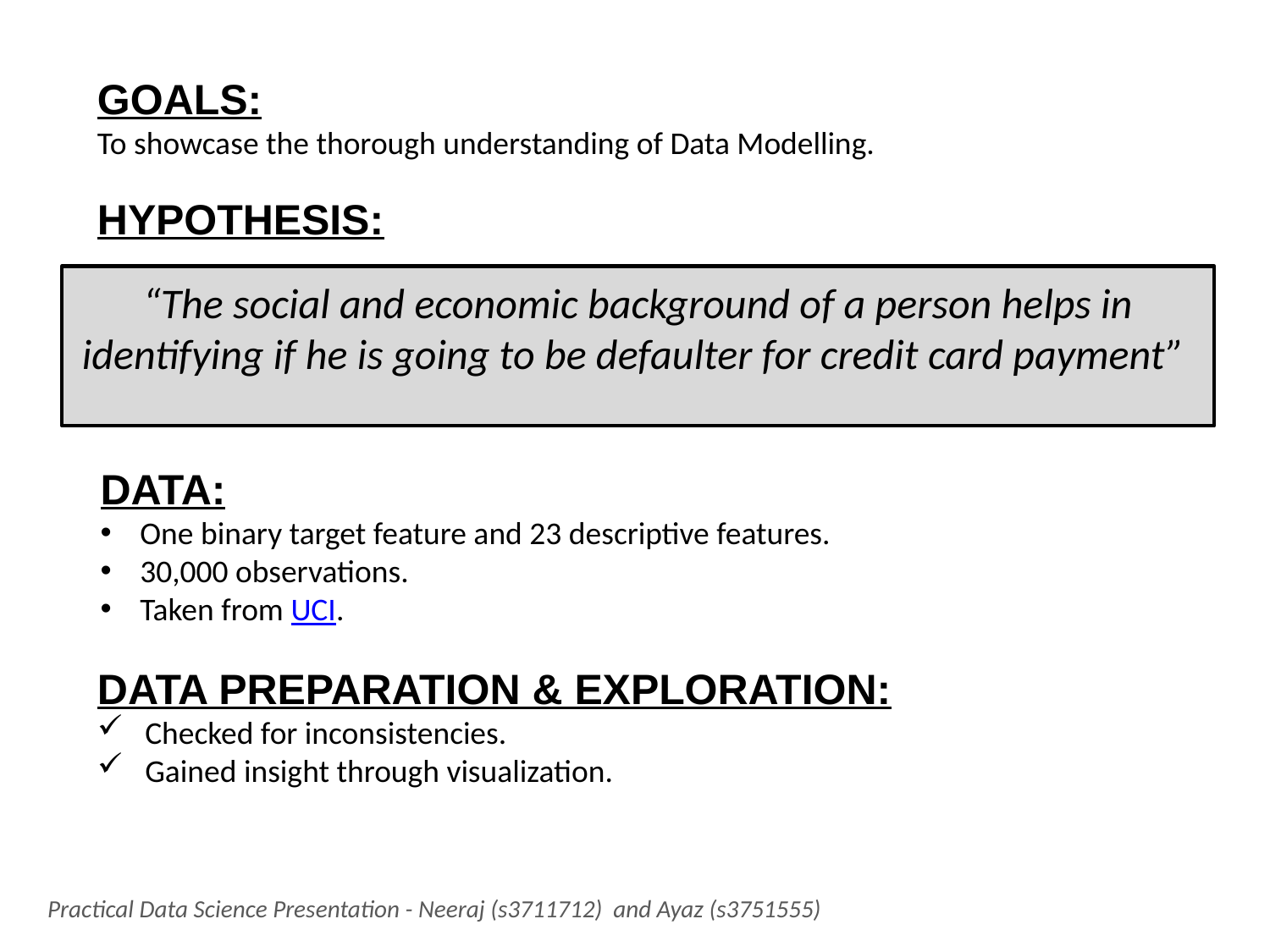

GOALS:
To showcase the thorough understanding of Data Modelling.

HYPOTHESIS:

“The social and economic background of a person helps in identifying if he is going to be defaulter for credit card payment”

DATA:
One binary target feature and 23 descriptive features.
30,000 observations.
Taken from UCI.

DATA PREPARATION & EXPLORATION:
Checked for inconsistencies.
Gained insight through visualization.

Practical Data Science Presentation - Neeraj (s3711712)  and Ayaz (s3751555)